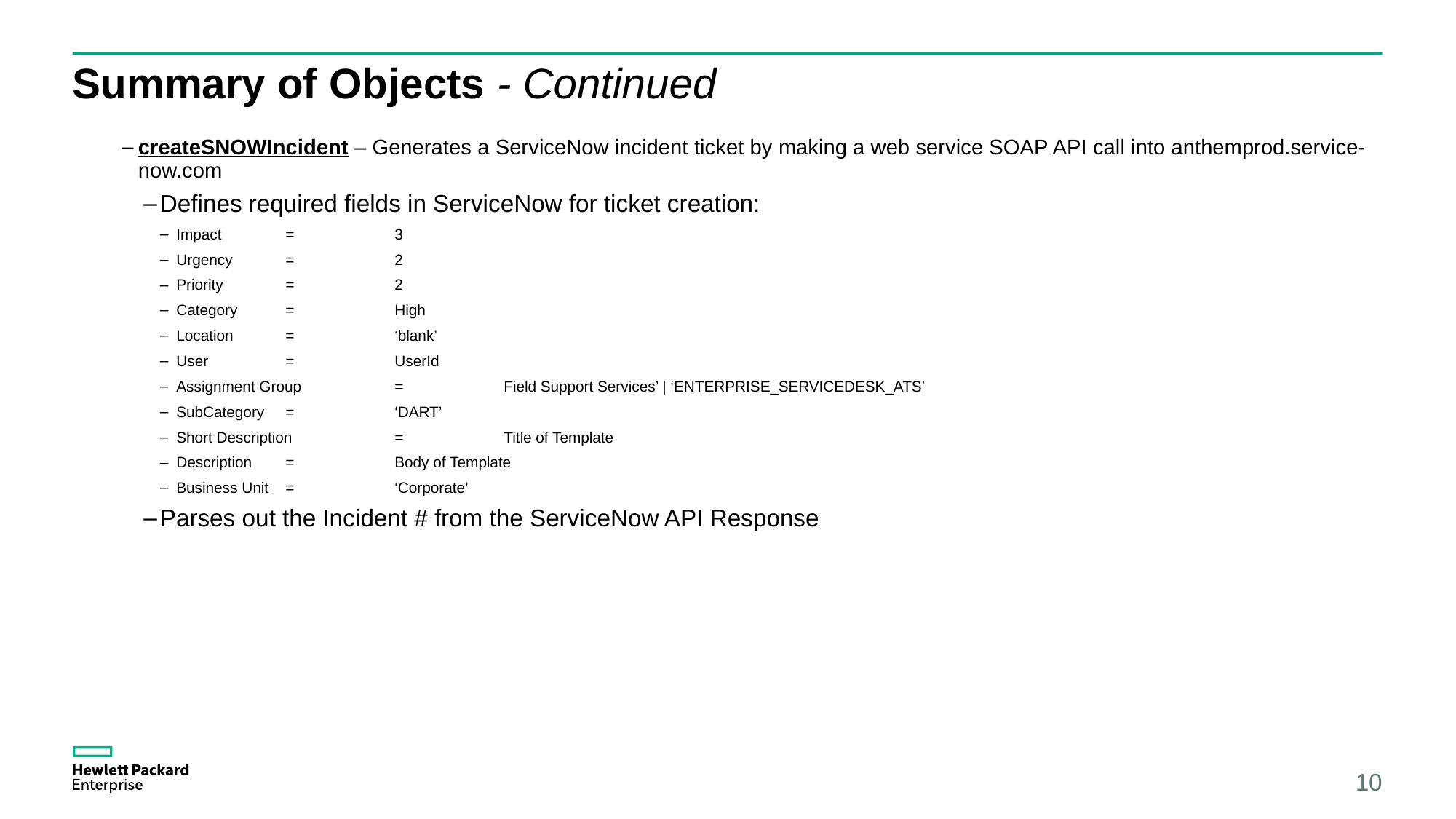

# Summary of Objects - Continued
createSNOWIncident – Generates a ServiceNow incident ticket by making a web service SOAP API call into anthemprod.service-now.com
Defines required fields in ServiceNow for ticket creation:
Impact	=	3
Urgency	=	2
Priority	=	2
Category	=	High
Location	=	‘blank’
User 	= 	UserId
Assignment Group	=	Field Support Services’ | ‘ENTERPRISE_SERVICEDESK_ATS’
SubCategory	=	‘DART’
Short Description	=	Title of Template
Description	=	Body of Template
Business Unit	=	‘Corporate’
Parses out the Incident # from the ServiceNow API Response
10